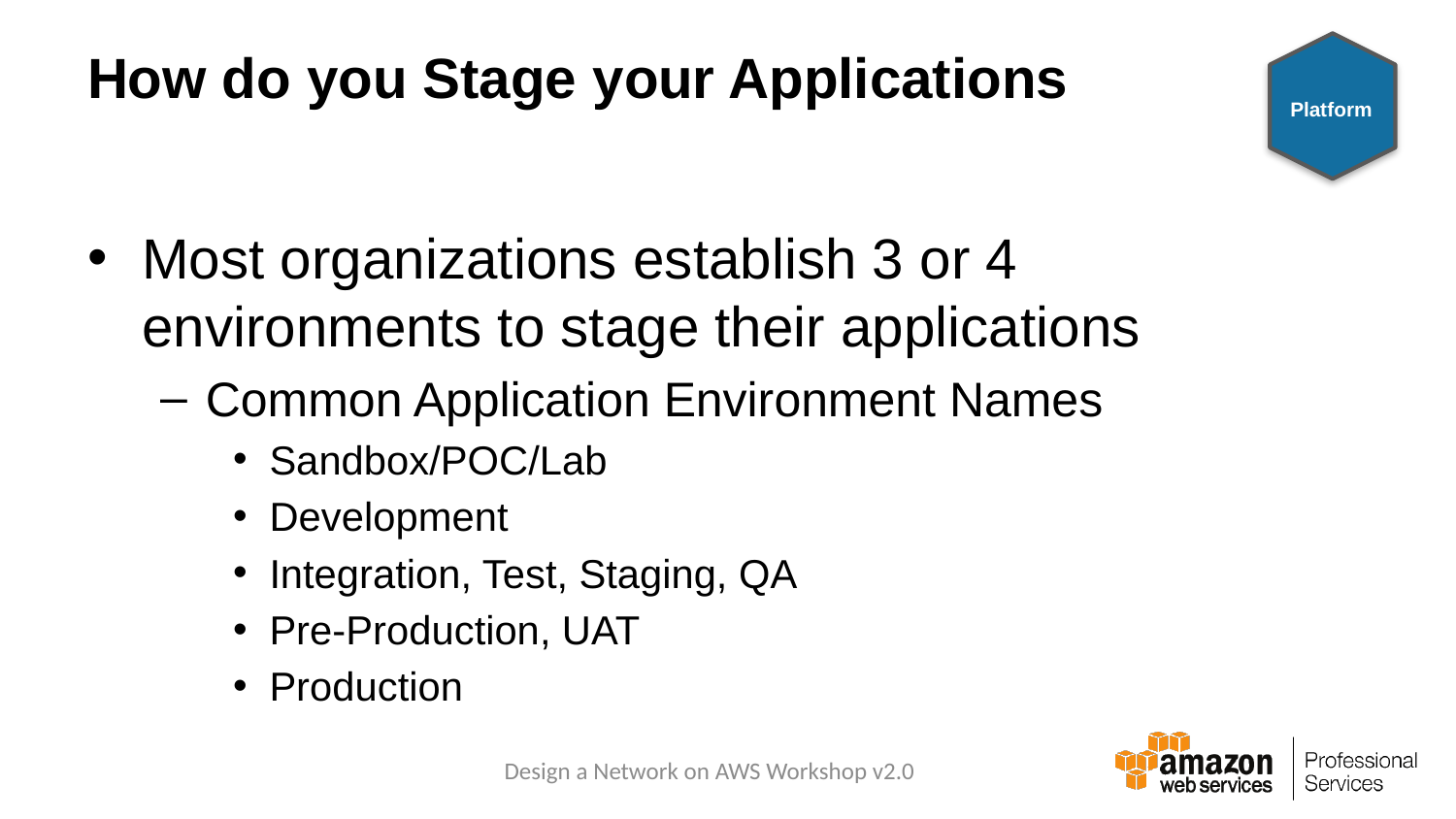

# How do you Stage your Applications

Platform

Most organizations establish 3 or 4 environments to stage their applications
Common Application Environment Names
Sandbox/POC/Lab
Development
Integration, Test, Staging, QA
Pre-Production, UAT
Production

Design a Network on AWS Workshop v2.0